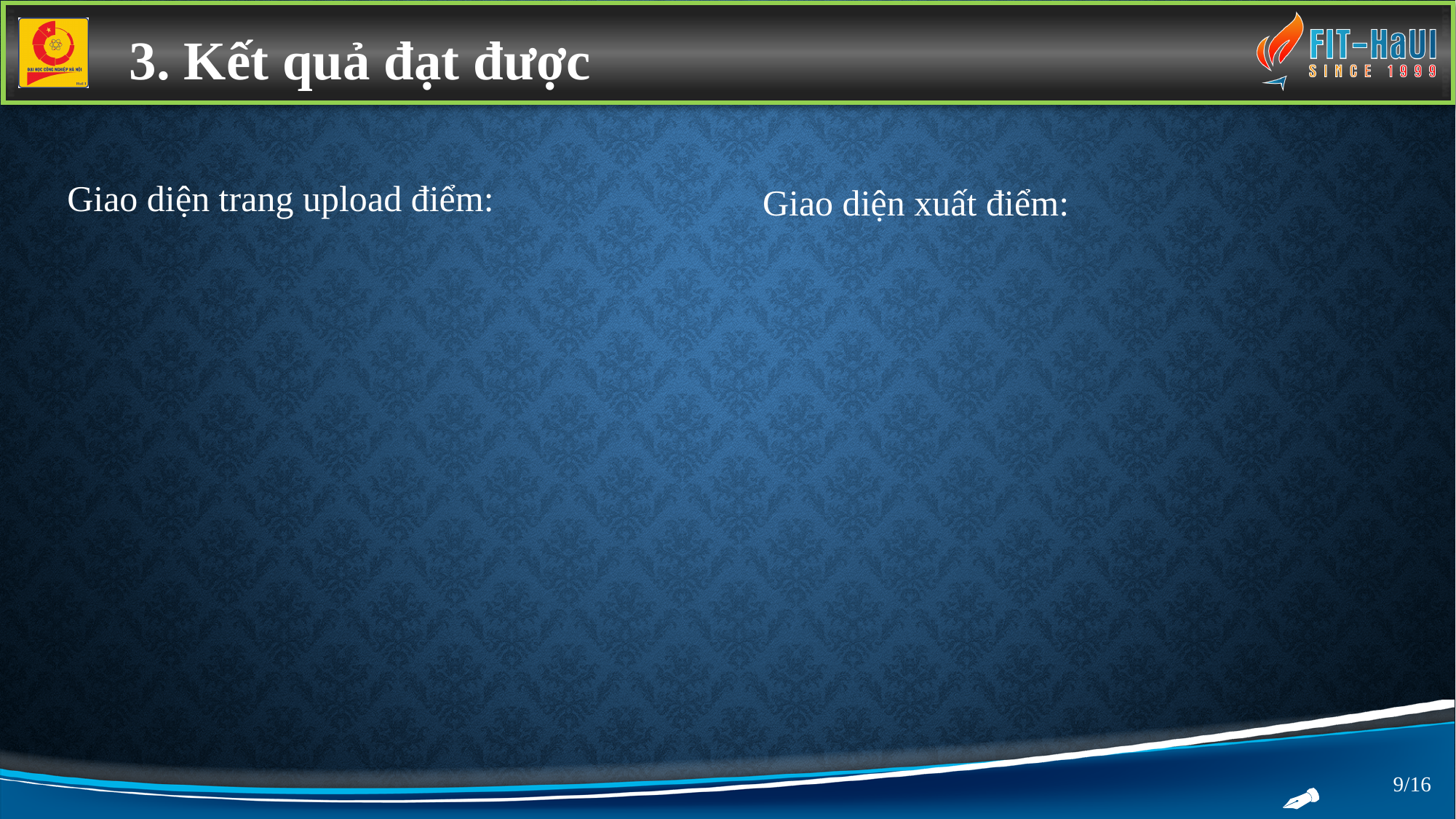

3. Kết quả đạt được
Giao diện trang upload điểm:
Giao diện xuất điểm:
9/16